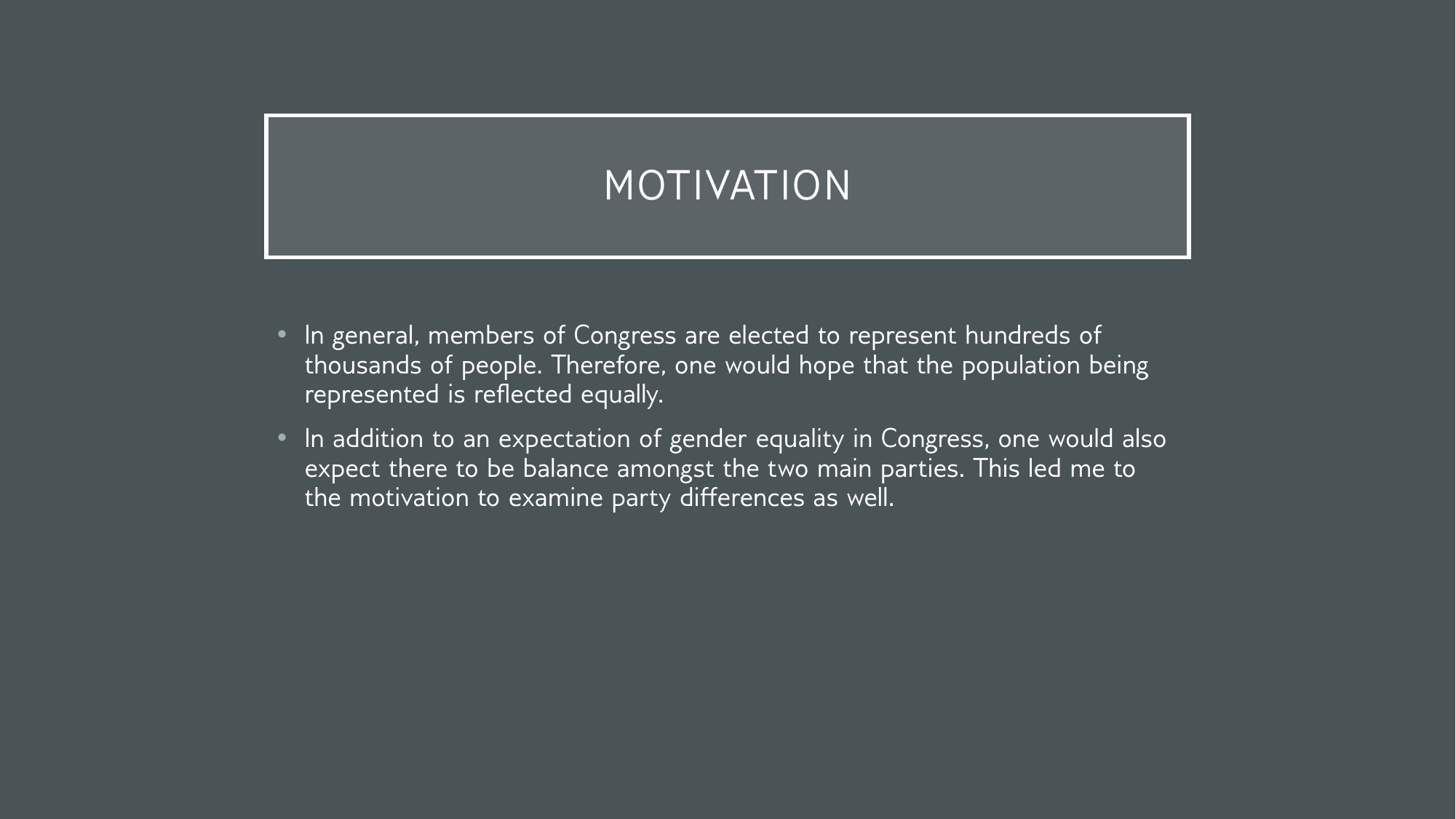

# Motivation
In general, members of Congress are elected to represent hundreds of thousands of people. Therefore, one would hope that the population being represented is reflected equally.
In addition to an expectation of gender equality in Congress, one would also expect there to be balance amongst the two main parties. This led me to the motivation to examine party differences as well.